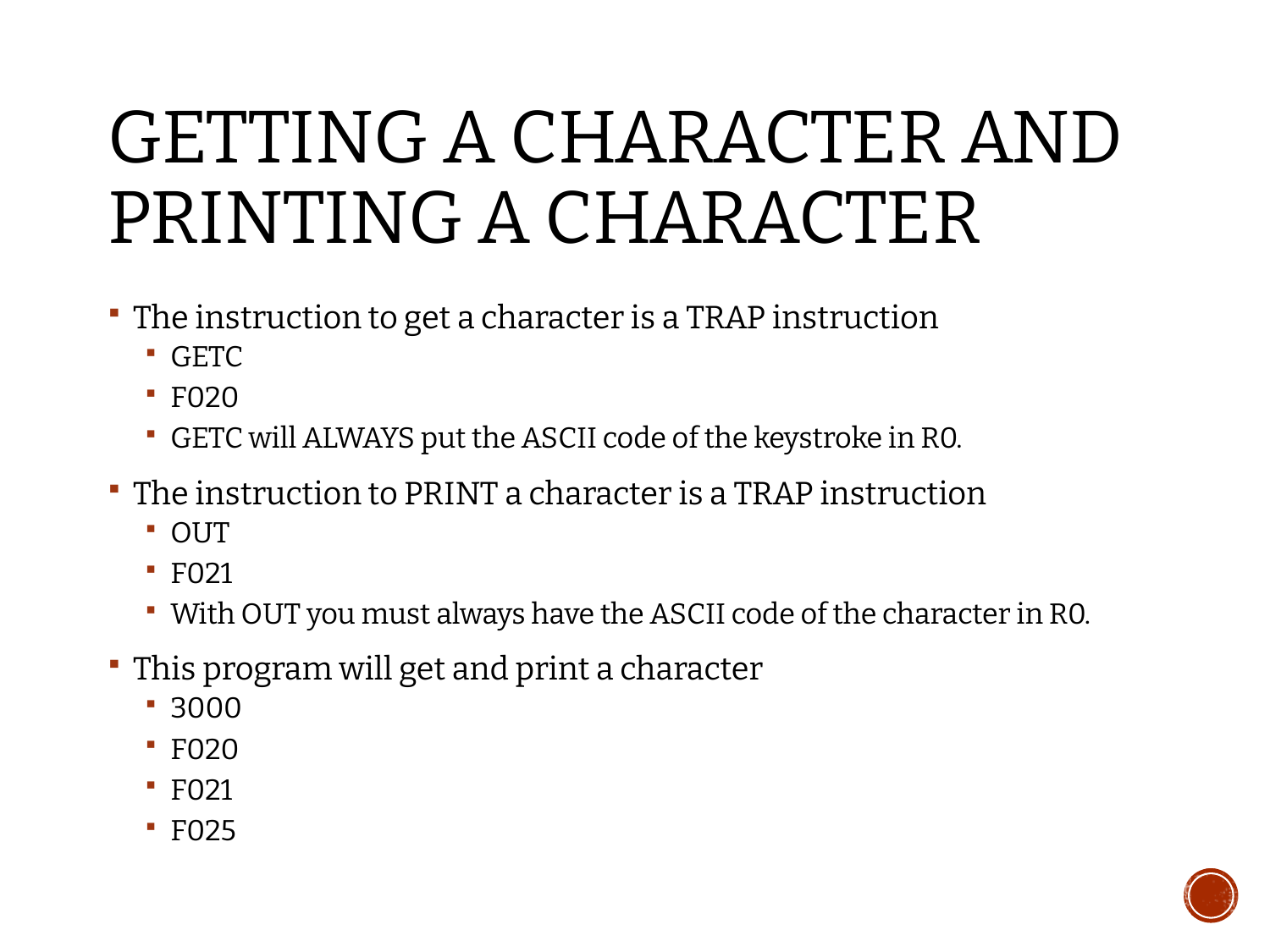

# Getting A character and printing A character
The instruction to get a character is a TRAP instruction
GETC
F020
GETC will ALWAYS put the ASCII code of the keystroke in R0.
The instruction to PRINT a character is a TRAP instruction
OUT
F021
With OUT you must always have the ASCII code of the character in R0.
This program will get and print a character
3000
F020
F021
F025